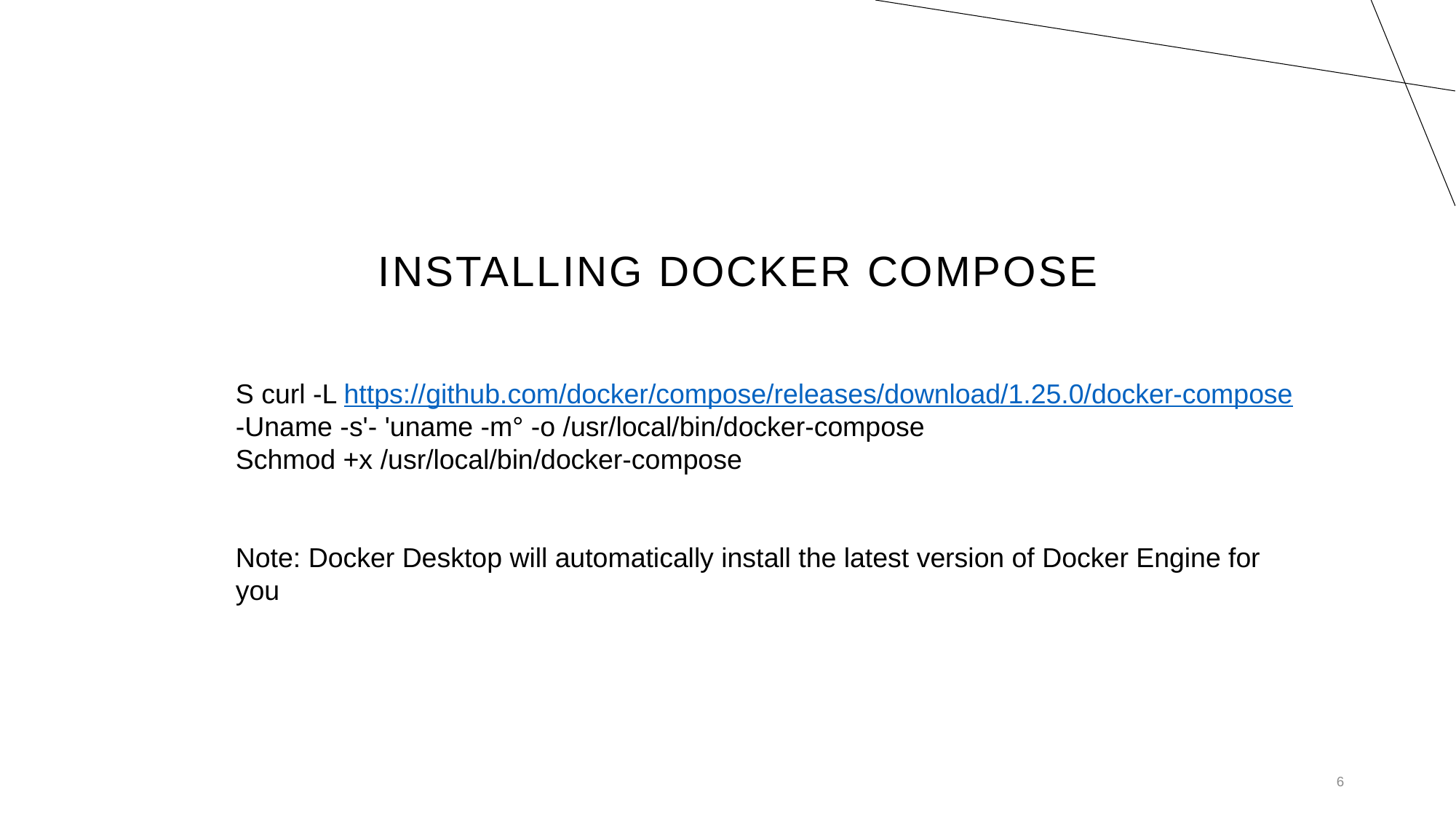

# Installing Docker compose
S curl -L https://github.com/docker/compose/releases/download/1.25.0/docker-compose
-Uname -s'- 'uname -m° -o /usr/local/bin/docker-compose
Schmod +x /usr/local/bin/docker-compose

Note: Docker Desktop will automatically install the latest version of Docker Engine for you

6